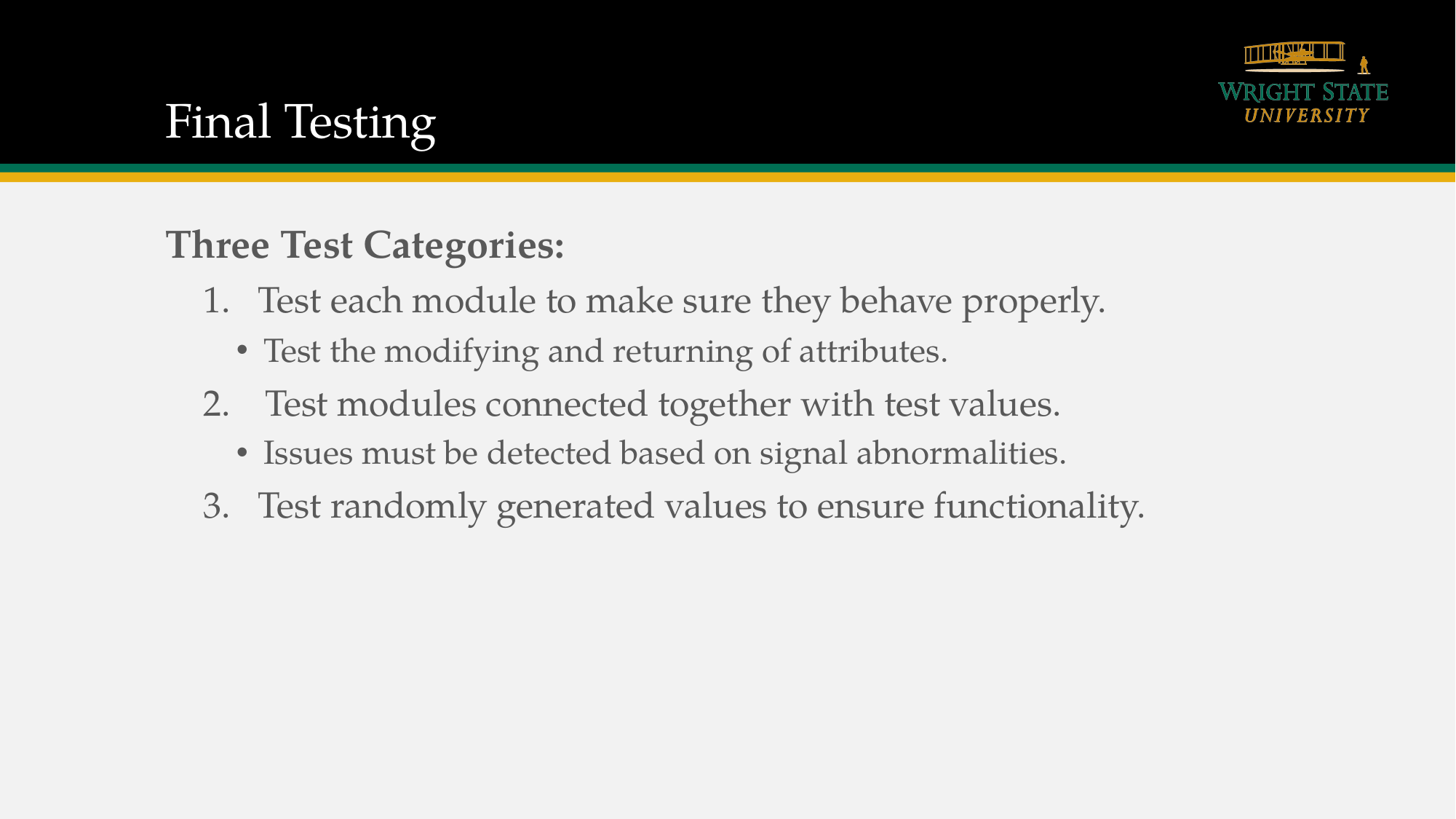

# Final Testing
Three Test Categories:
Test each module to make sure they behave properly.
Test the modifying and returning of attributes.
Test modules connected together with test values.
Issues must be detected based on signal abnormalities.
Test randomly generated values to ensure functionality.